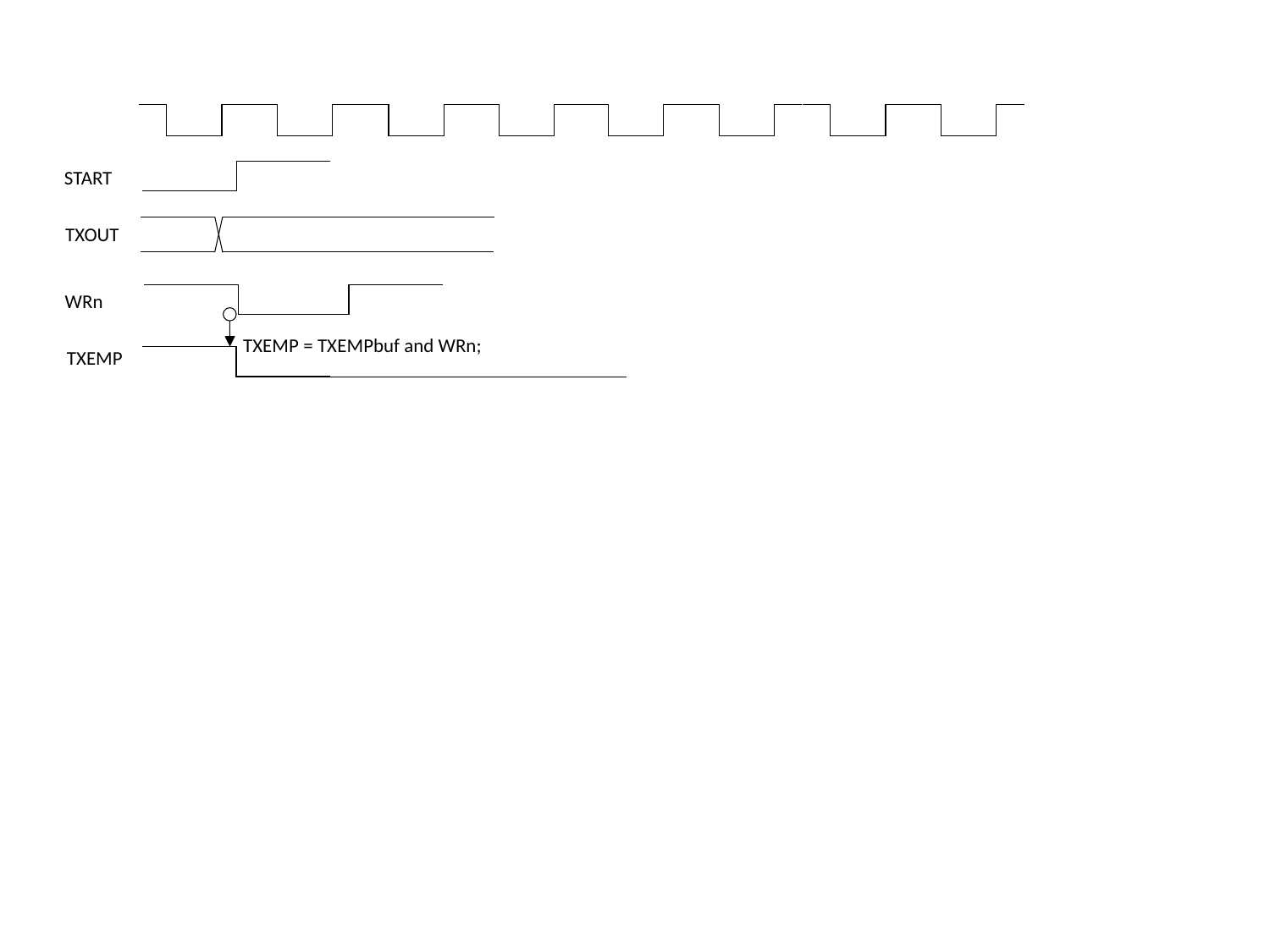

START
TXOUT
WRn

TXEMP = TXEMPbuf and WRn;
TXEMP